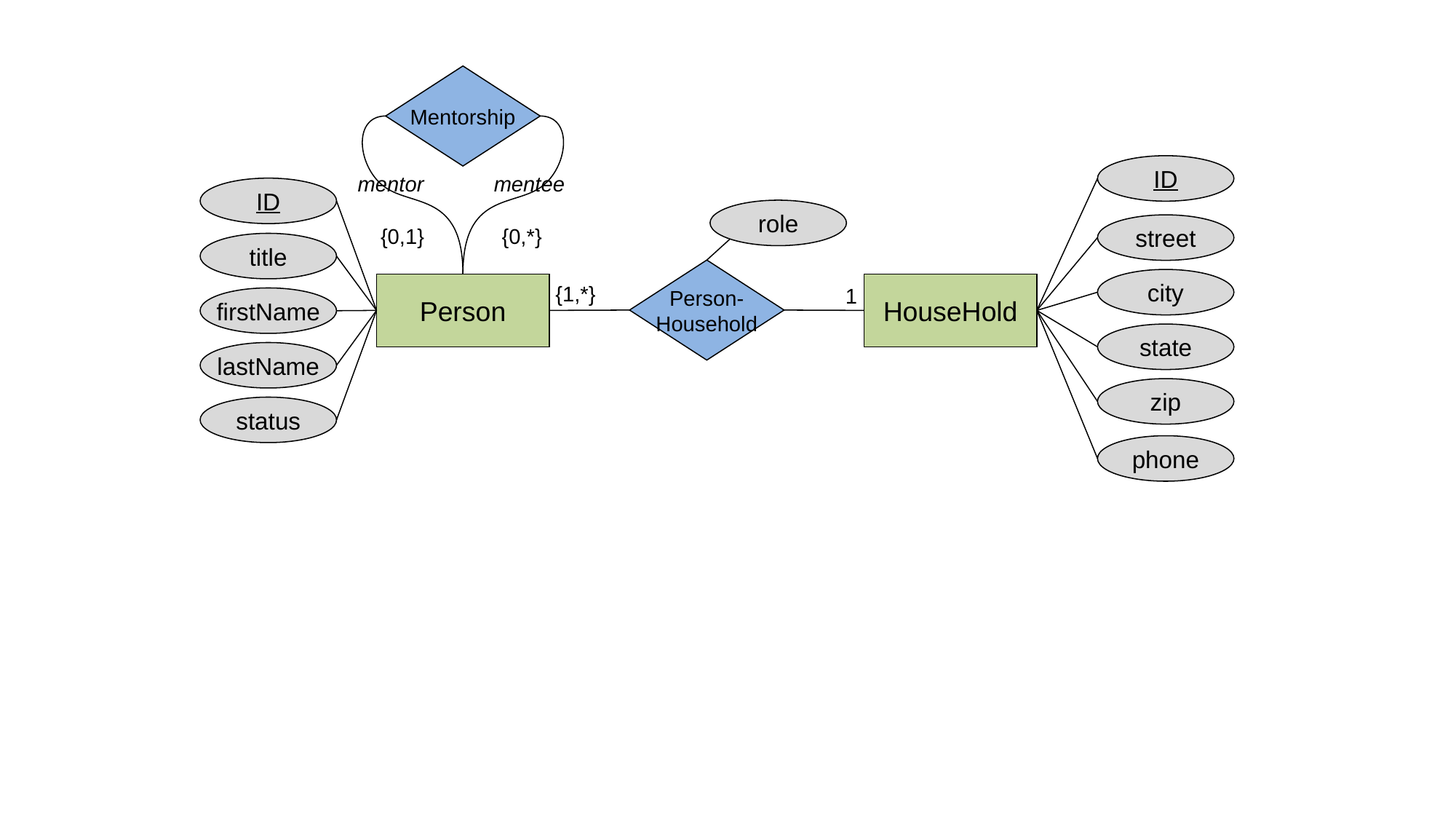

Mentorship
ID
mentor
mentee
ID
role
street
{0,1}
{0,*}
title
Person-
Household
city
Person
HouseHold
{1,*}
1
firstName
state
lastName
zip
status
phone